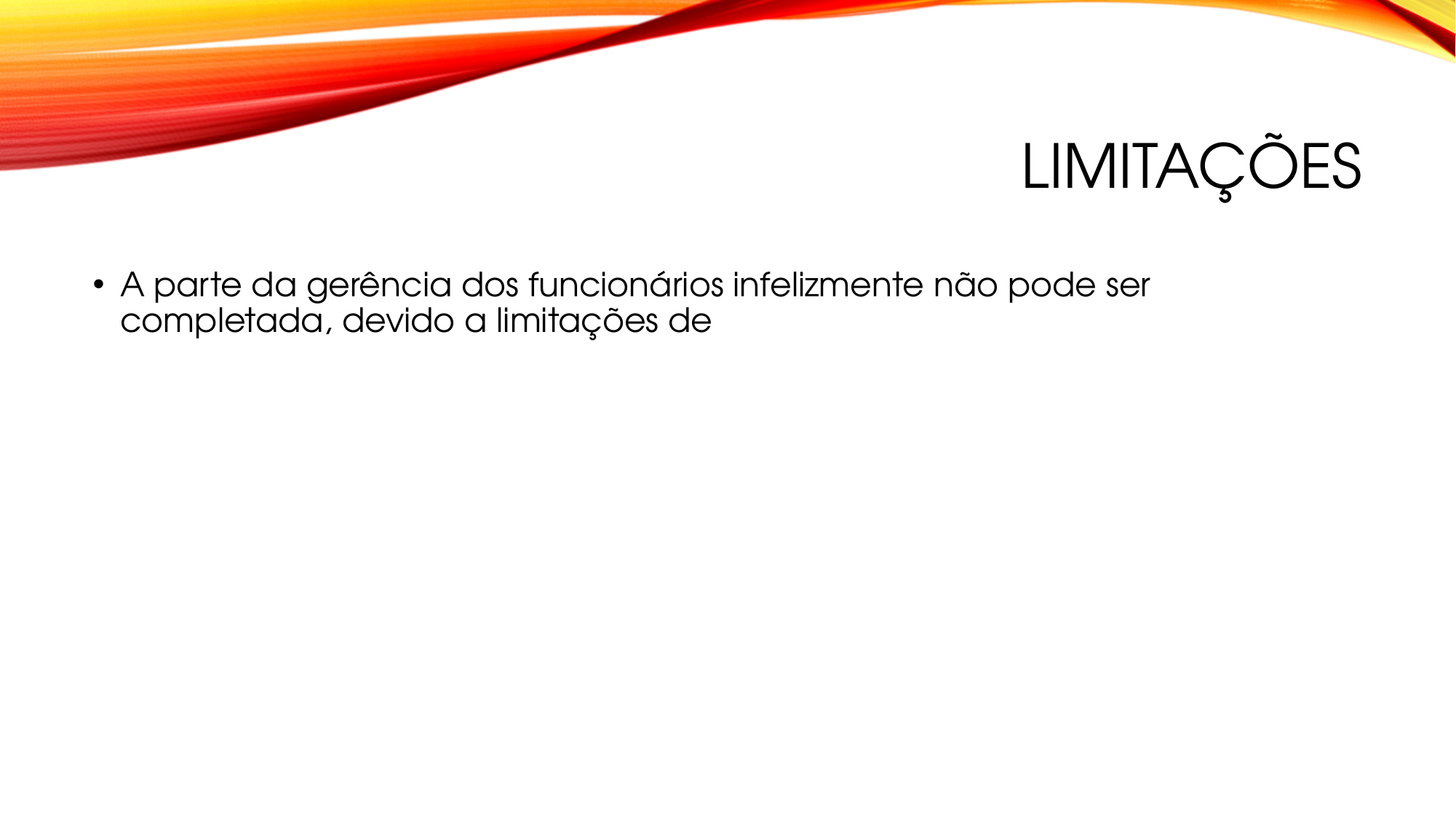

# limitações
A parte da gerência dos funcionários infelizmente não pode ser completada, devido a limitações de